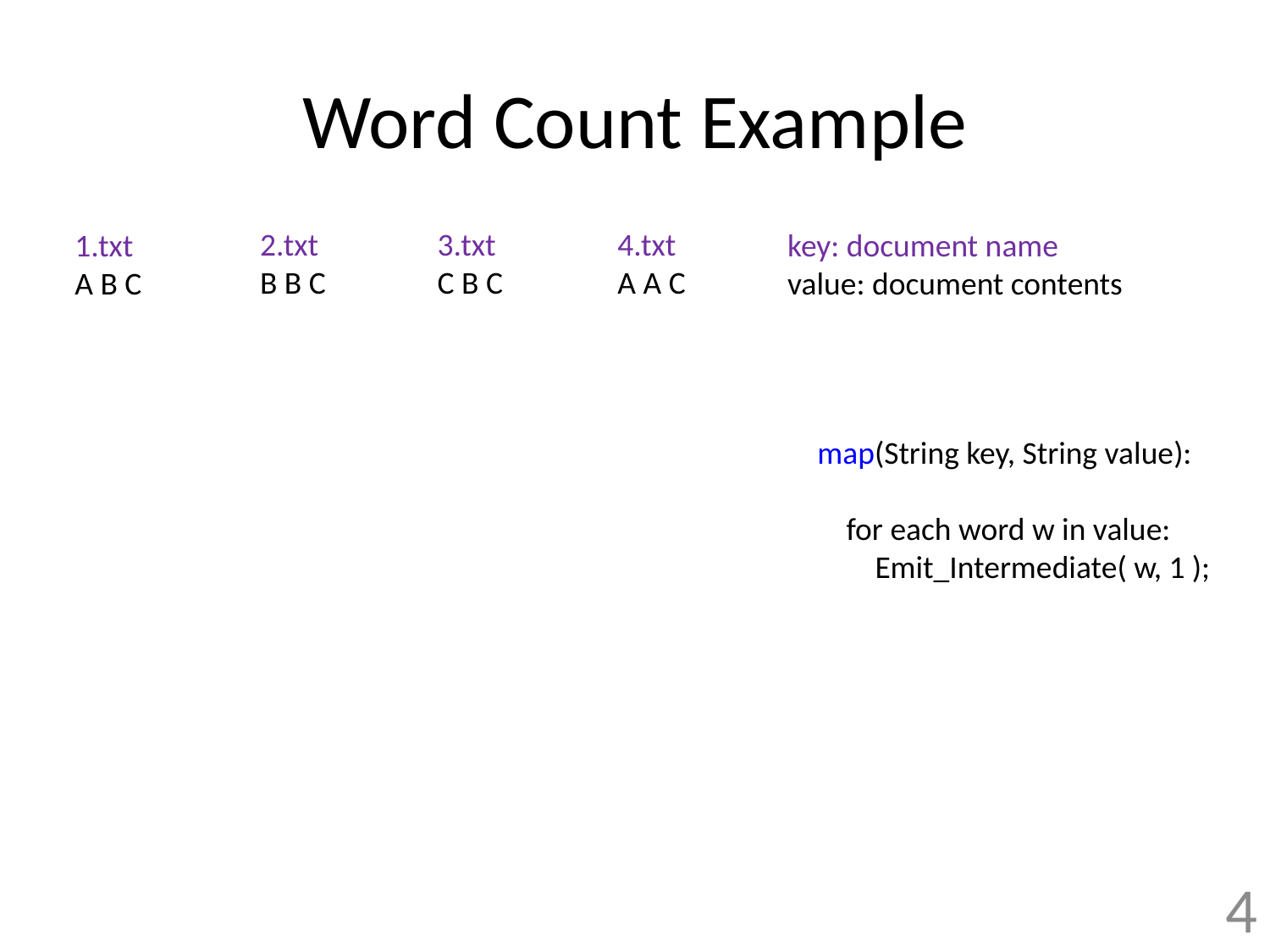

# Word Count Example
3.txt
C B C
4.txt
A A C
2.txt
B B C
1.txt
A B C
key: document name
value: document contents

map(String key, String value):

    for each word w in value:
        Emit_Intermediate( w, 1 );
4